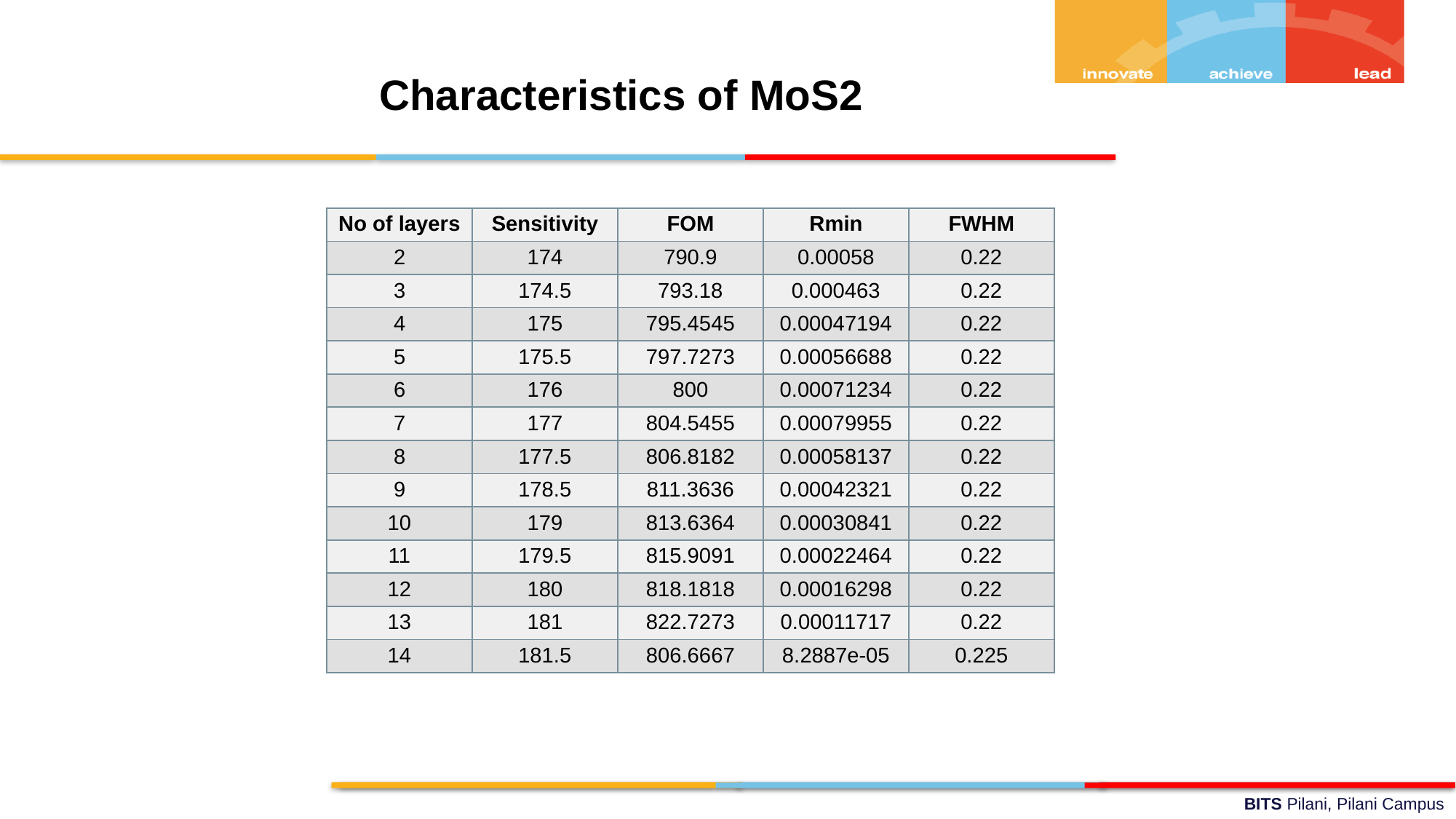

Characteristics of MoS2
| No of layers | Sensitivity | FOM | Rmin | FWHM |
| --- | --- | --- | --- | --- |
| 2 | 174 | 790.9 | 0.00058 | 0.22 |
| 3 | 174.5 | 793.18 | 0.000463 | 0.22 |
| 4 | 175 | 795.4545 | 0.00047194 | 0.22 |
| 5 | 175.5 | 797.7273 | 0.00056688 | 0.22 |
| 6 | 176 | 800 | 0.00071234 | 0.22 |
| 7 | 177 | 804.5455 | 0.00079955 | 0.22 |
| 8 | 177.5 | 806.8182 | 0.00058137 | 0.22 |
| 9 | 178.5 | 811.3636 | 0.00042321 | 0.22 |
| 10 | 179 | 813.6364 | 0.00030841 | 0.22 |
| 11 | 179.5 | 815.9091 | 0.00022464 | 0.22 |
| 12 | 180 | 818.1818 | 0.00016298 | 0.22 |
| 13 | 181 | 822.7273 | 0.00011717 | 0.22 |
| 14 | 181.5 | 806.6667 | 8.2887e-05 | 0.225 |